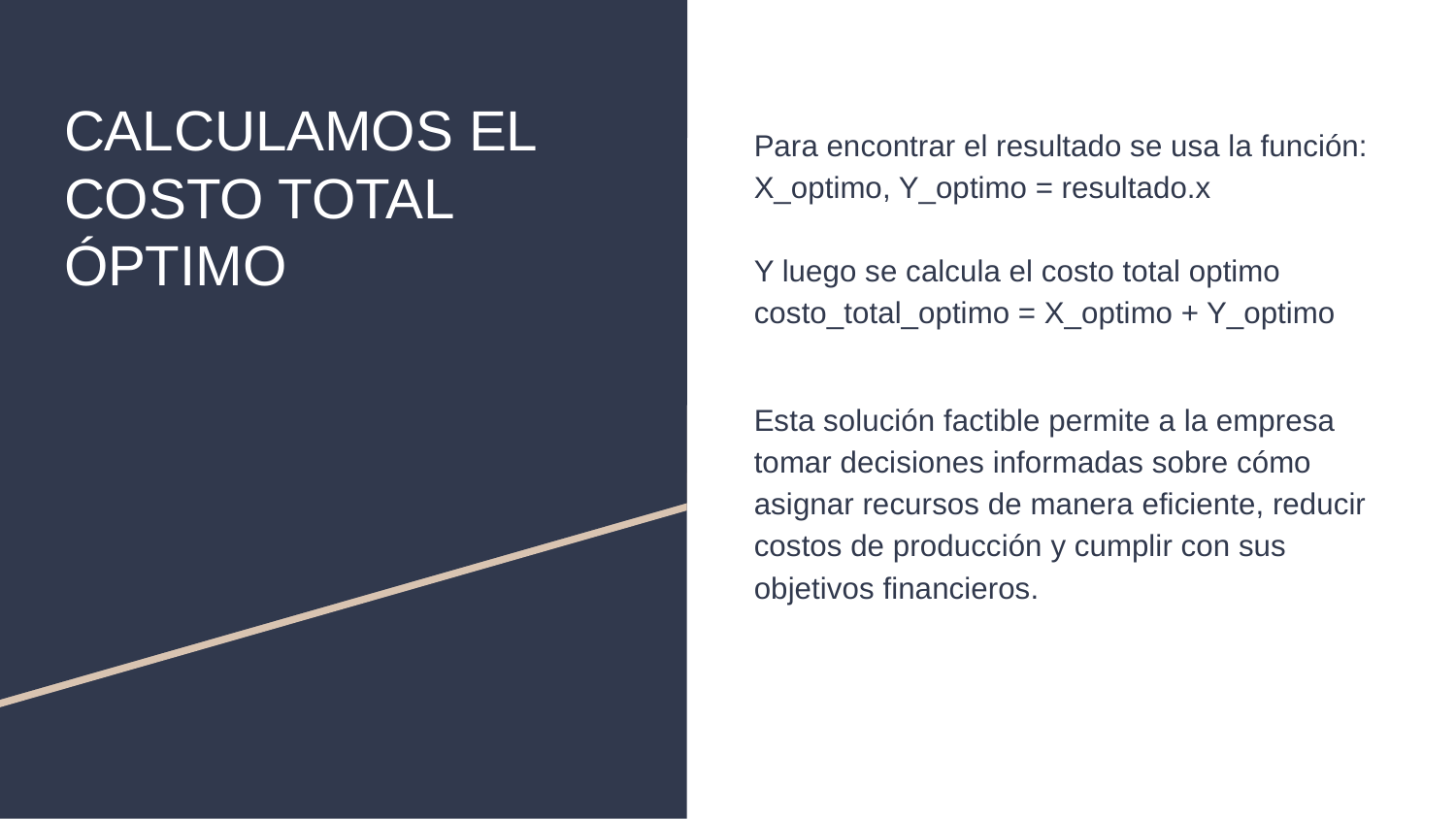

# CALCULAMOS EL COSTO TOTAL ÓPTIMO

Para encontrar el resultado se usa la función:
X_optimo, Y_optimo = resultado.x

Y luego se calcula el costo total optimo
costo_total_optimo = X_optimo + Y_optimo

Esta solución factible permite a la empresa tomar decisiones informadas sobre cómo asignar recursos de manera eficiente, reducir costos de producción y cumplir con sus objetivos financieros.